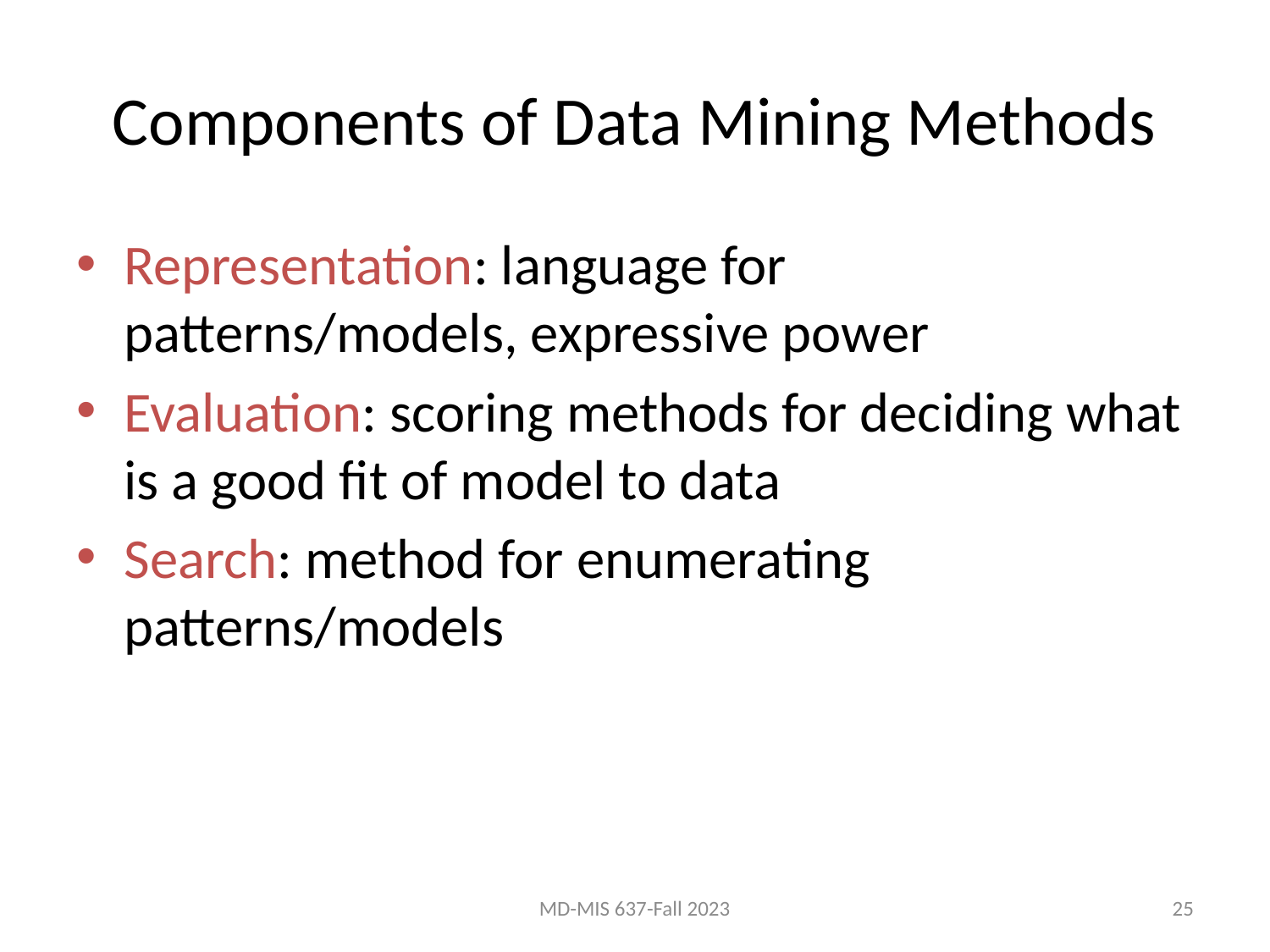

# Components of Data Mining Methods
Representation: language for patterns/models, expressive power
Evaluation: scoring methods for deciding what is a good fit of model to data
Search: method for enumerating patterns/models
MD-MIS 637-Fall 2023
25